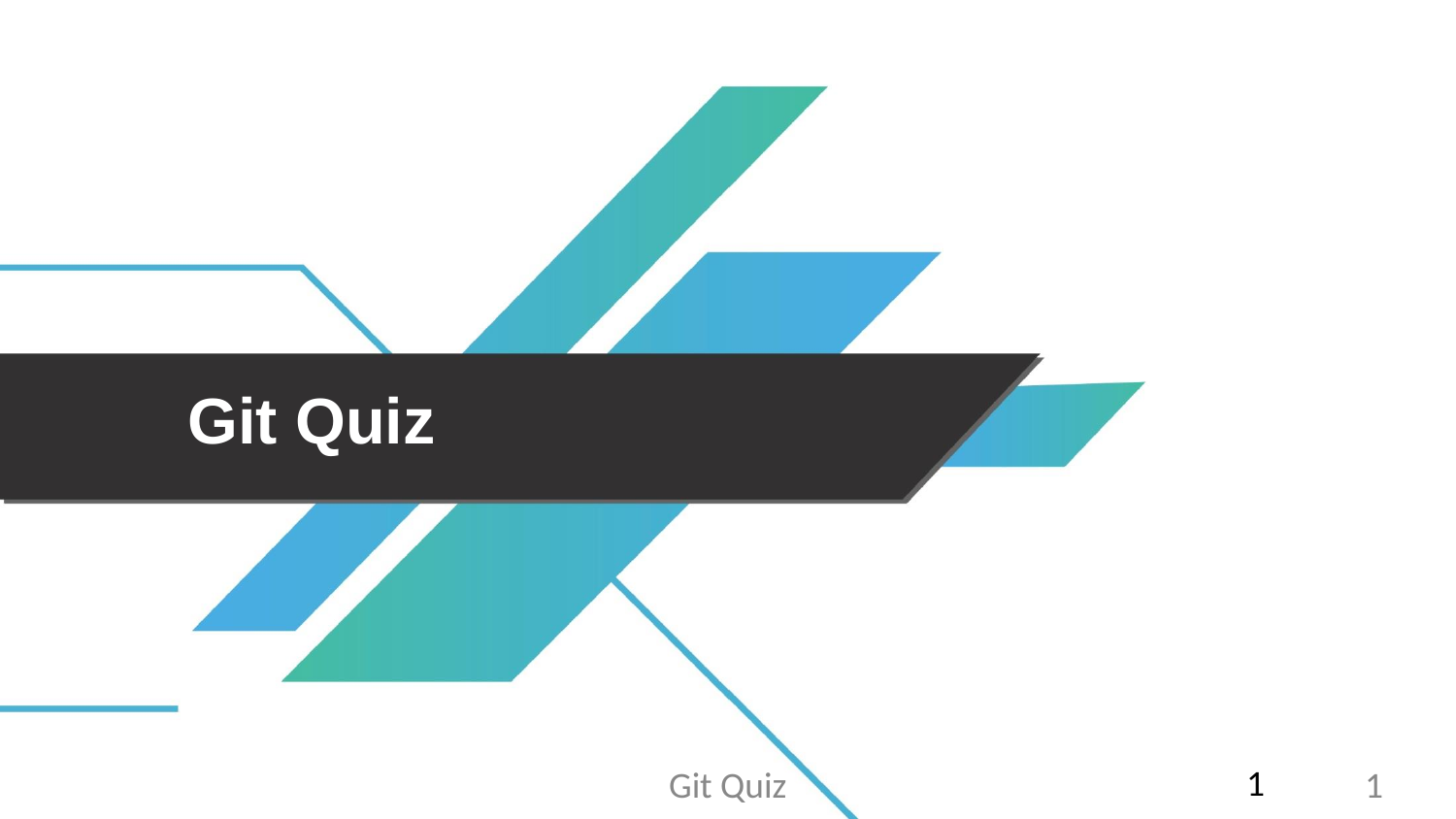

# Git Quiz
1
Git Quiz
1